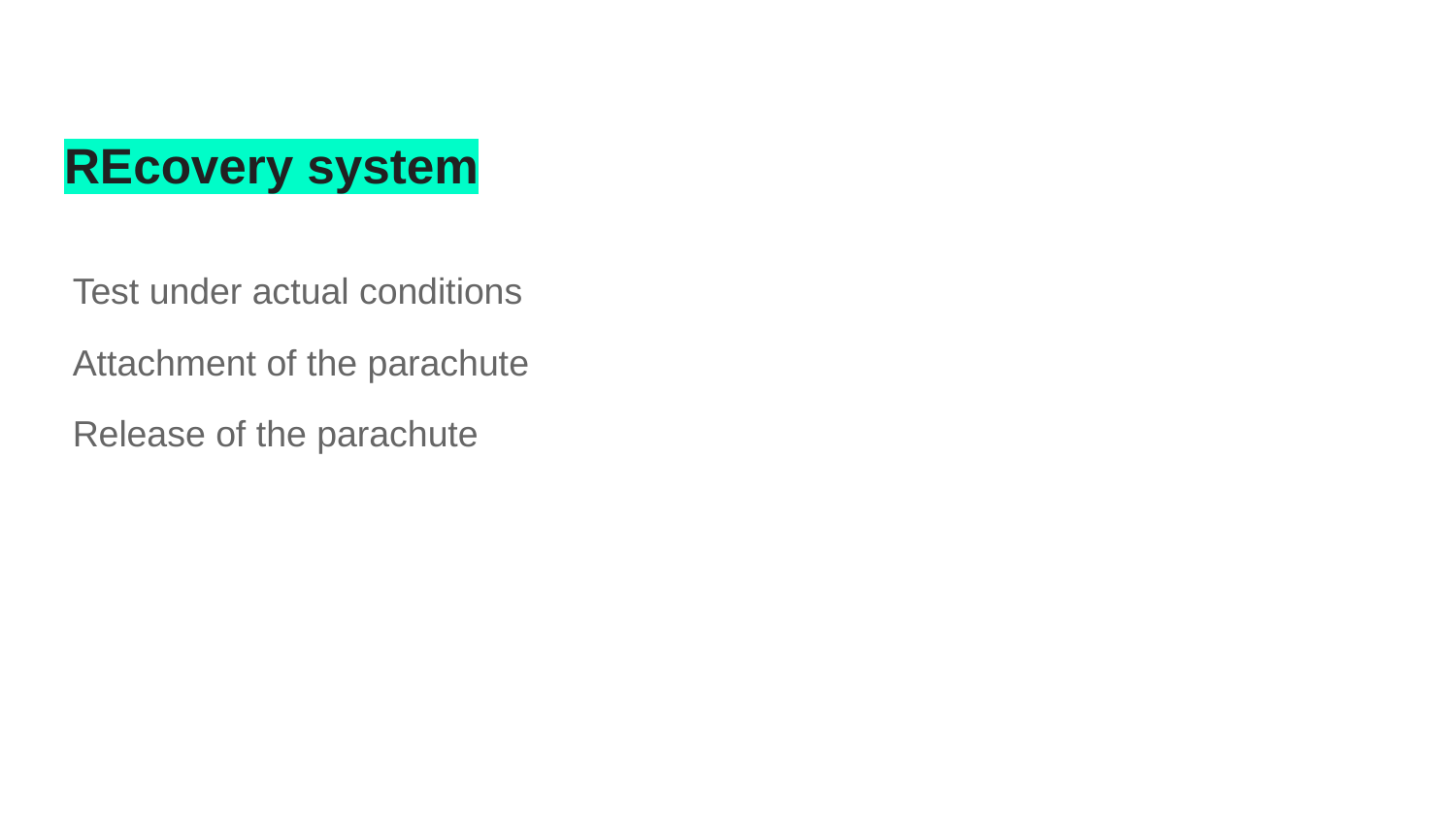

# REcovery system
Test under actual conditions
Attachment of the parachute
Release of the parachute